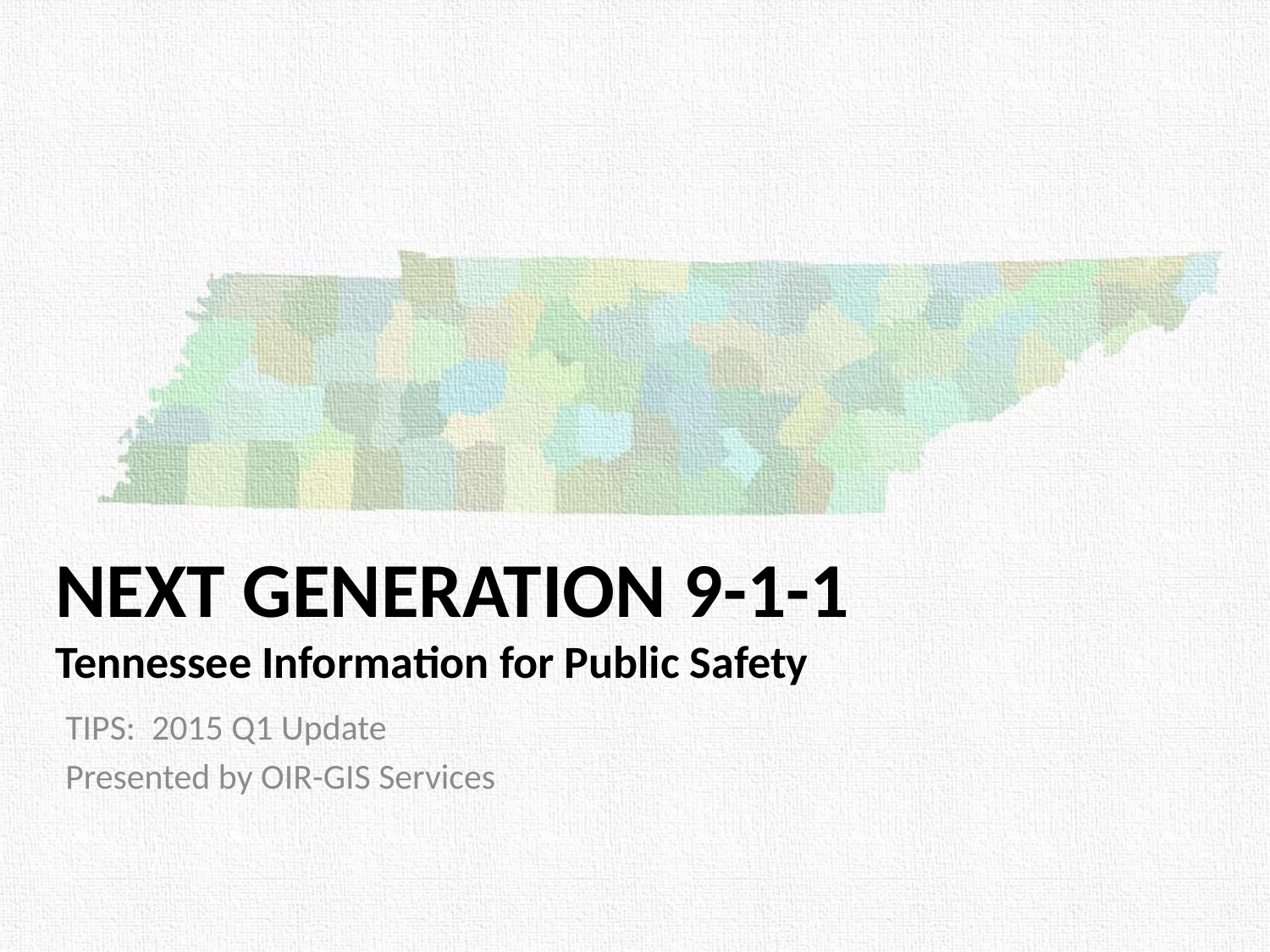

# NEXT GENERATION 9-1-1 Tennessee Information for Public Safety
TIPS:  2015 Q1 Update
Presented by OIR-GIS Services